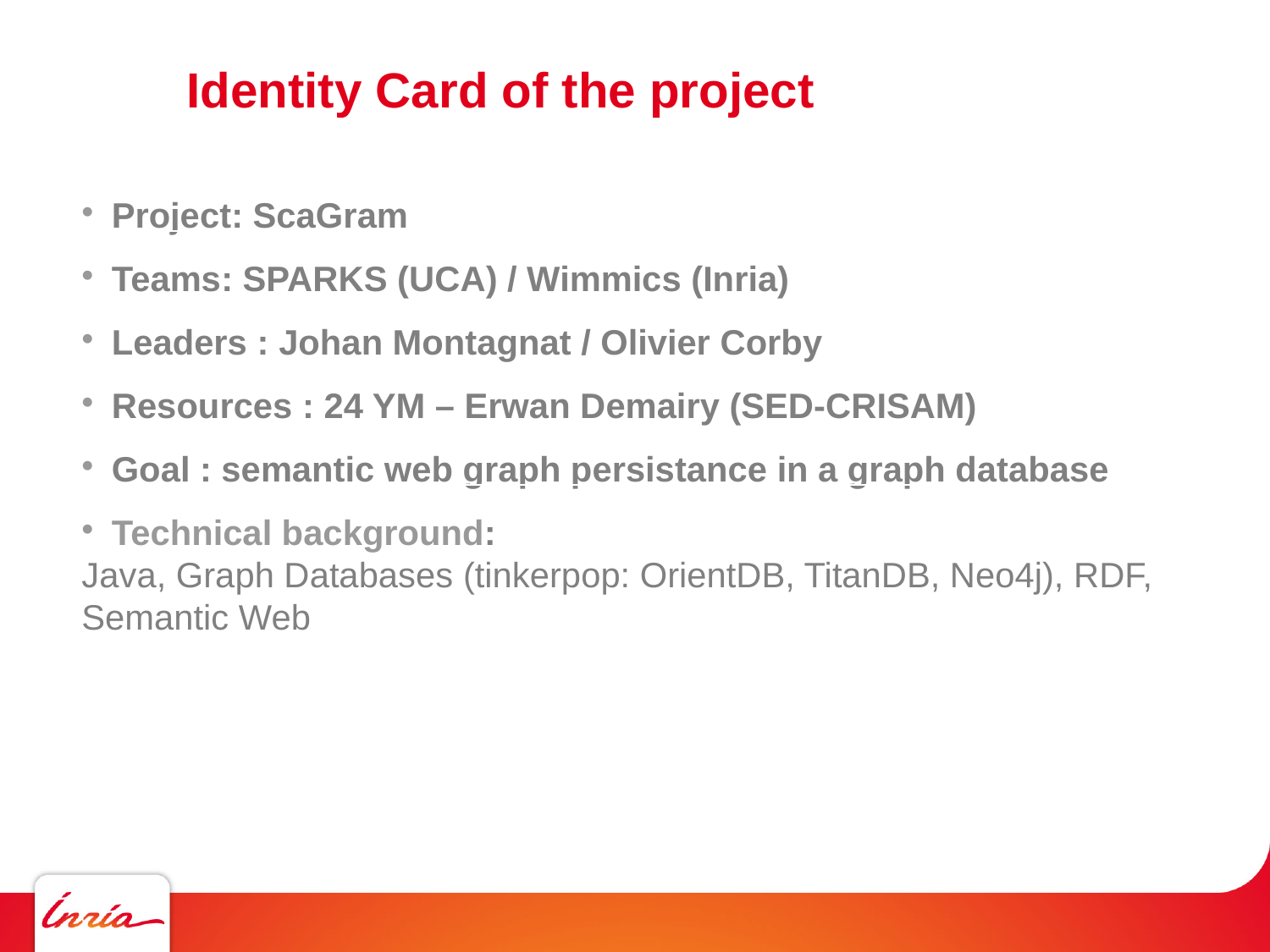

Identity Card of the project

Project: ScaGram
Teams: SPARKS (UCA) / Wimmics (Inria)
Leaders : Johan Montagnat / Olivier Corby
Resources : 24 YM – Erwan Demairy (SED-CRISAM)
Goal : semantic web graph persistance in a graph database
Technical background:
Java, Graph Databases (tinkerpop: OrientDB, TitanDB, Neo4j), RDF, Semantic Web